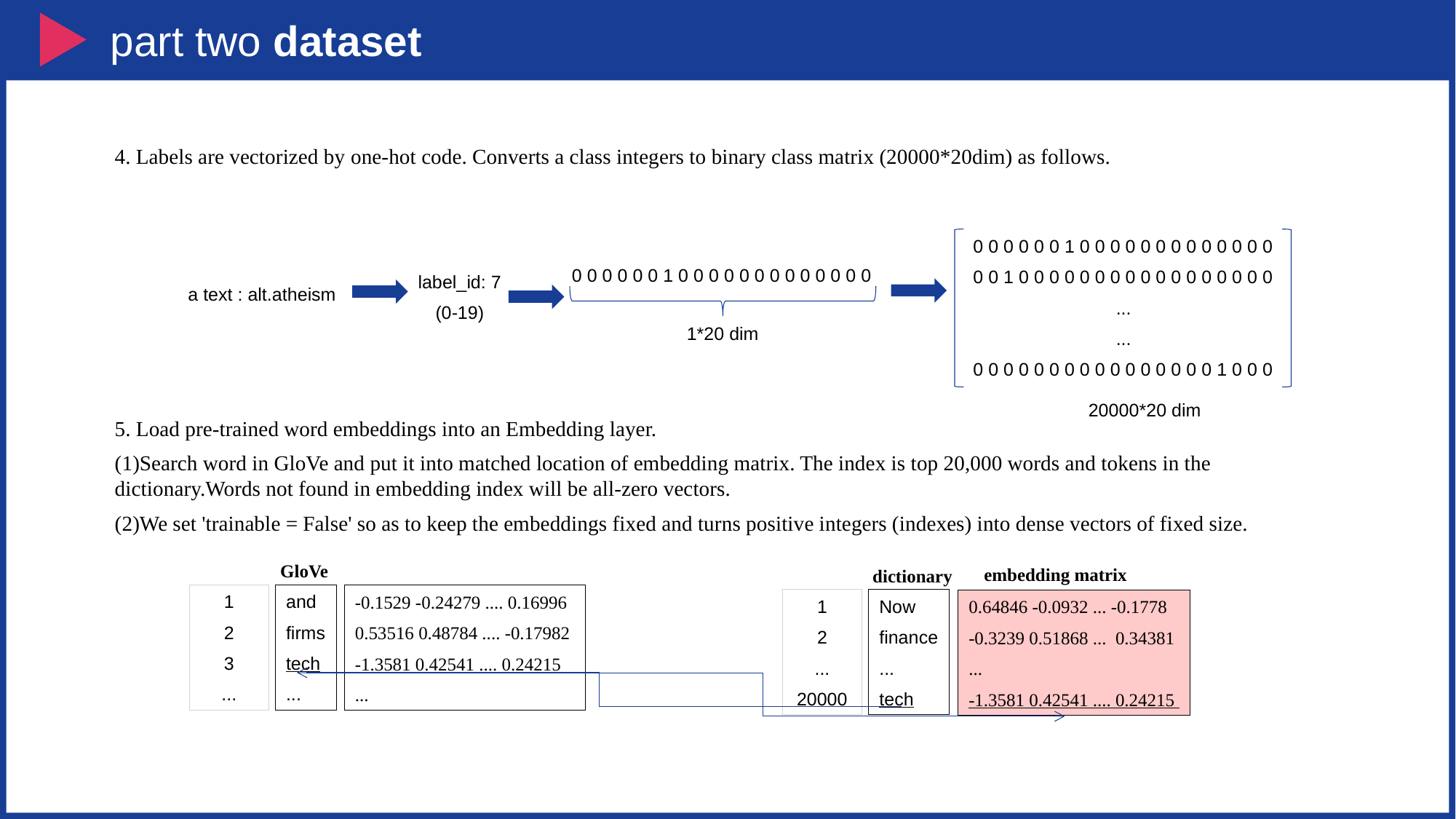

part two dataset
4. Labels are vectorized by one-hot code. Converts a class integers to binary class matrix (20000*20dim) as follows.
0 0 0 0 0 0 1 0 0 0 0 0 0 0 0 0 0 0 0 0
0 0 1 0 0 0 0 0 0 0 0 0 0 0 0 0 0 0 0 0
...
...
0 0 0 0 0 0 0 0 0 0 0 0 0 0 0 0 1 0 0 0

0 0 0 0 0 0 1 0 0 0 0 0 0 0 0 0 0 0 0 0
1*20 dim
label_id: 7
(0-19)
a text : alt.atheism

20000*20 dim
5. Load pre-trained word embeddings into an Embedding layer.
(1)Search word in GloVe and put it into matched location of embedding matrix. The index is top 20,000 words and tokens in the dictionary.Words not found in embedding index will be all-zero vectors.
(2)We set 'trainable = False' so as to keep the embeddings fixed and turns positive integers (indexes) into dense vectors of fixed size.
GloVe
1
2
3
...
and
firms
tech
...
-0.1529 -0.24279 .... 0.16996
0.53516 0.48784 .... -0.17982
-1.3581 0.42541 .... 0.24215
...
embedding matrix
dictionary
1
2
...
20000
Now
finance
...
tech
0.64846 -0.0932 ... -0.1778
-0.3239 0.51868 ...  0.34381
...
-1.3581 0.42541 .... 0.24215